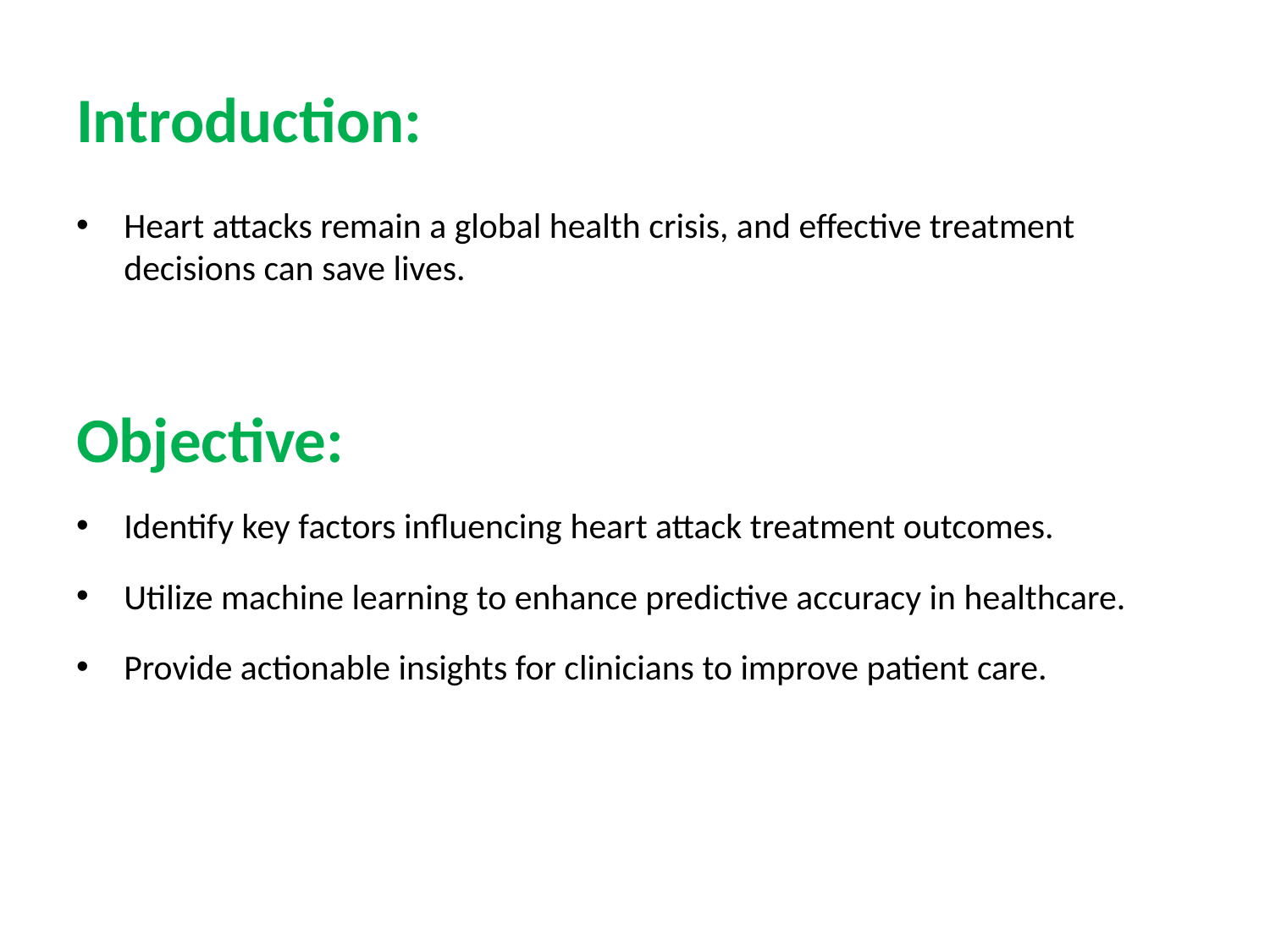

# Introduction:
Heart attacks remain a global health crisis, and effective treatment decisions can save lives.

Objective:
Identify key factors influencing heart attack treatment outcomes.
Utilize machine learning to enhance predictive accuracy in healthcare.
Provide actionable insights for clinicians to improve patient care.